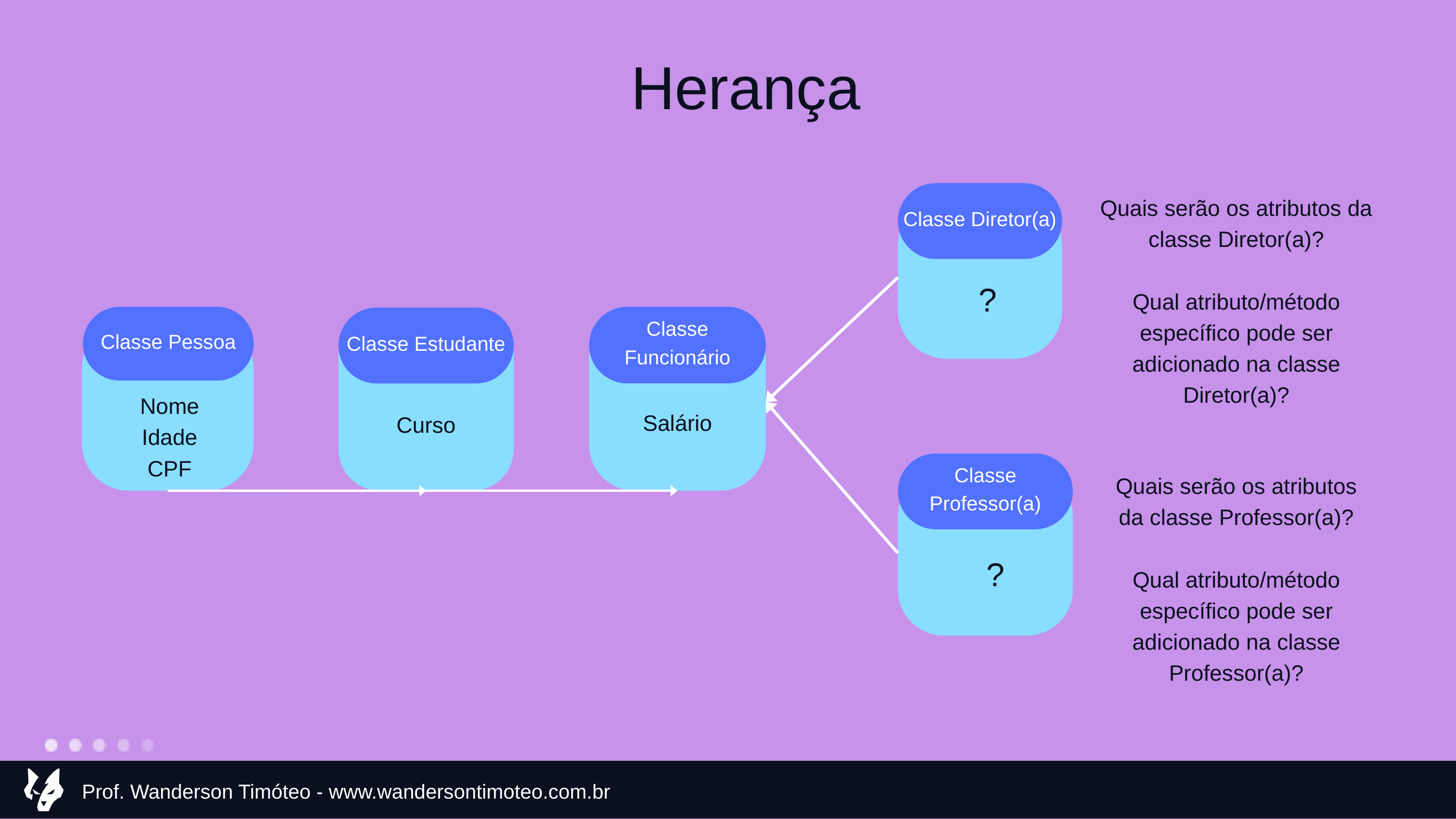

Herança

Classe Diretor(a)
Quais serão os atributos da classe Diretor(a)?

Qual atributo/método específico pode ser adicionado na classe Diretor(a)?

?

Classe Pessoa

Classe Funcionário

Classe Estudante

Nome
Idade
CPF

Salário
Curso

Classe Professor(a)
Quais serão os atributos da classe Professor(a)?

Qual atributo/método específico pode ser adicionado na classe Professor(a)?

?

Prof. Wanderson Timóteo - www.wandersontimoteo.com.br